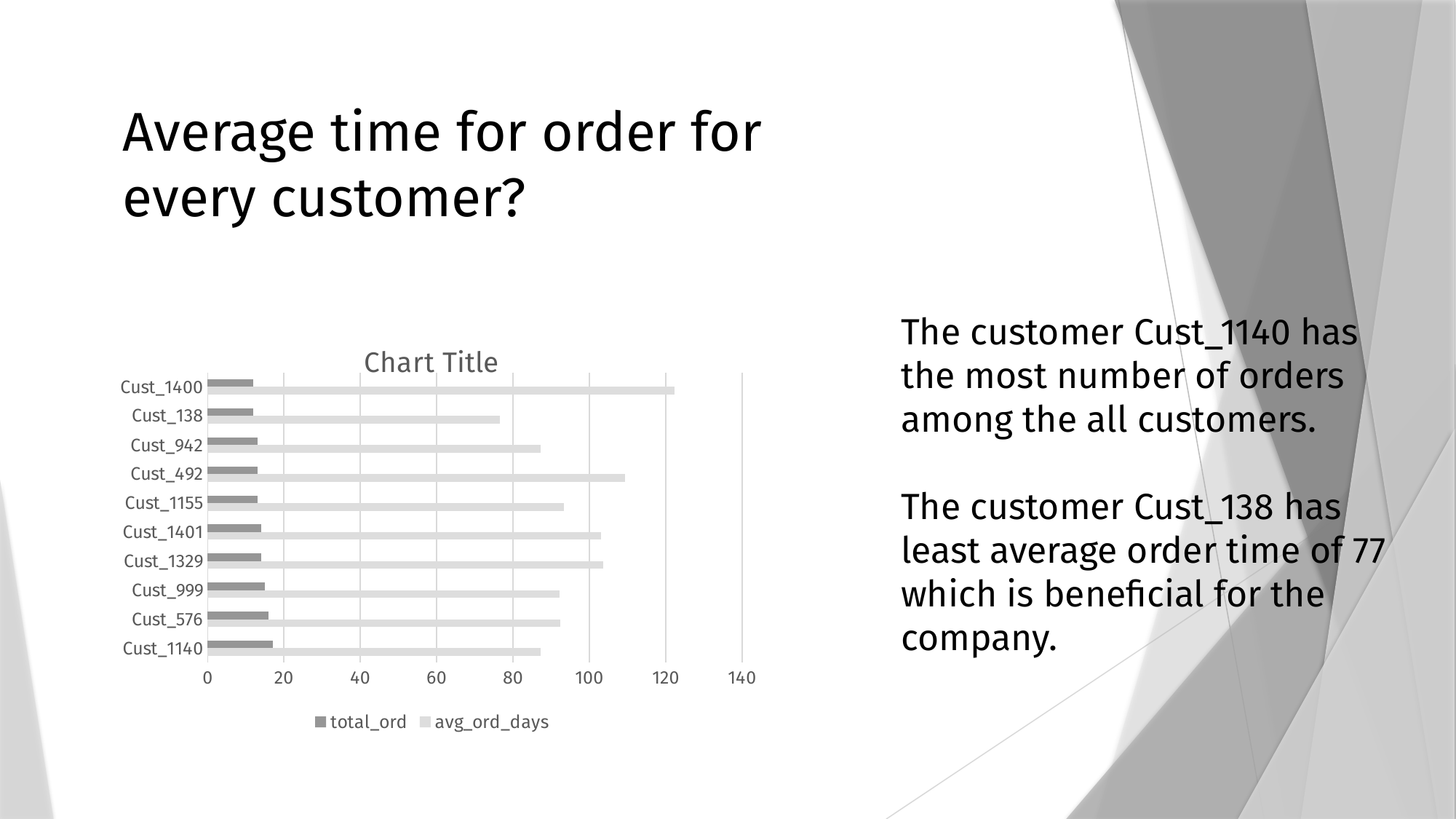

Average time for order for every customer?
The customer Cust_1140 has the most number of orders among the all customers.

The customer Cust_138 has least average order time of 77 which is beneficial for the company.

### Chart:

| Category | avg_ord_days | total_ord |
|---|---|---|
| Cust_1140 | 87.1875 | 17.0 |
| Cust_576 | 92.4 | 16.0 |
| Cust_999 | 92.1429 | 15.0 |
| Cust_1329 | 103.6154 | 14.0 |
| Cust_1401 | 103.1538 | 14.0 |
| Cust_1155 | 93.3333 | 13.0 |
| Cust_492 | 109.3333 | 13.0 |
| Cust_942 | 87.3333 | 13.0 |
| Cust_138 | 76.6364 | 12.0 |
| Cust_1400 | 122.3636 | 12.0 |